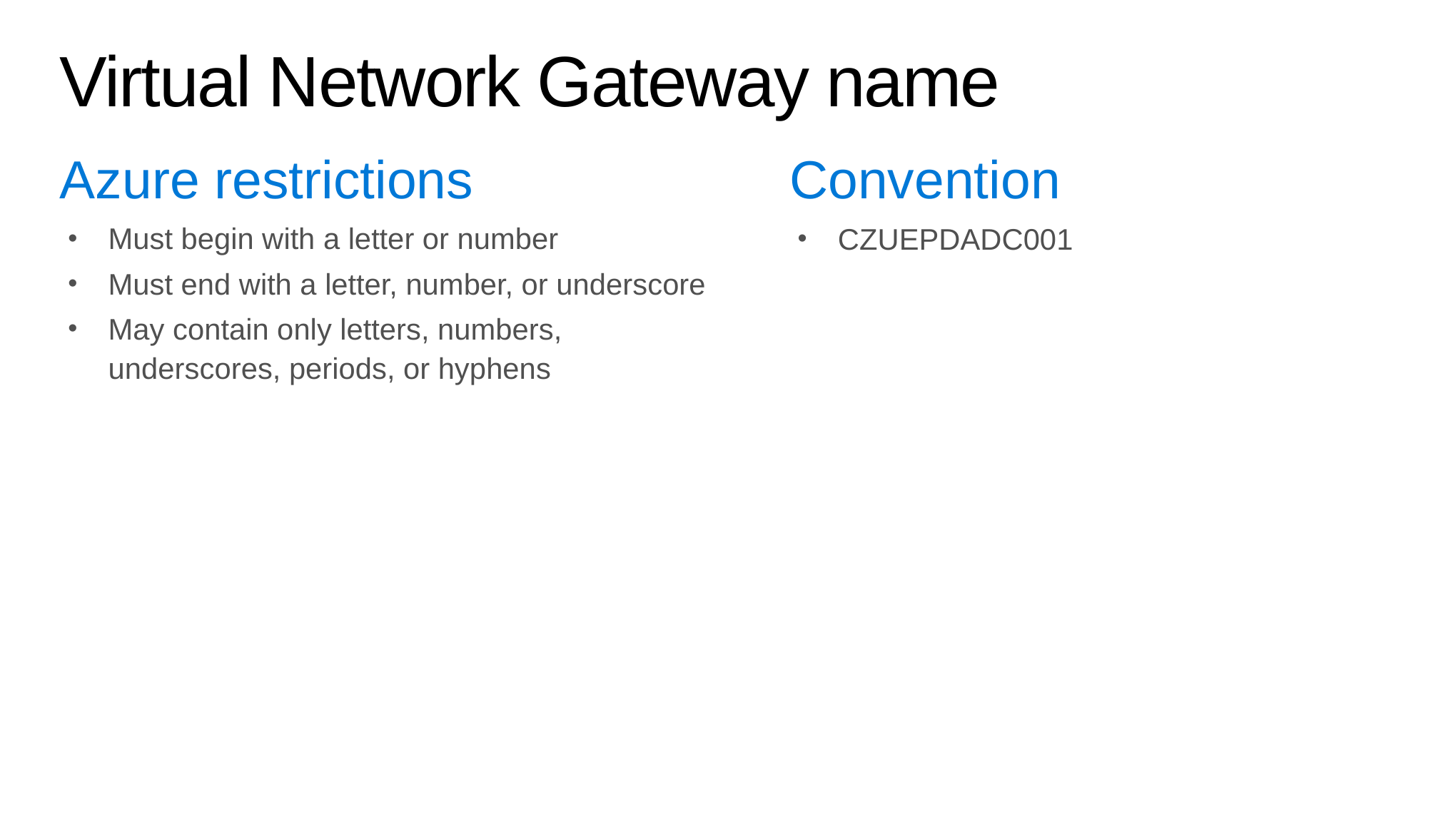

# Virtual Network Gateway name
Azure restrictions
Must begin with a letter or number
Must end with a letter, number, or underscore
May contain only letters, numbers, underscores, periods, or hyphens

Convention
CZUEPDADC001